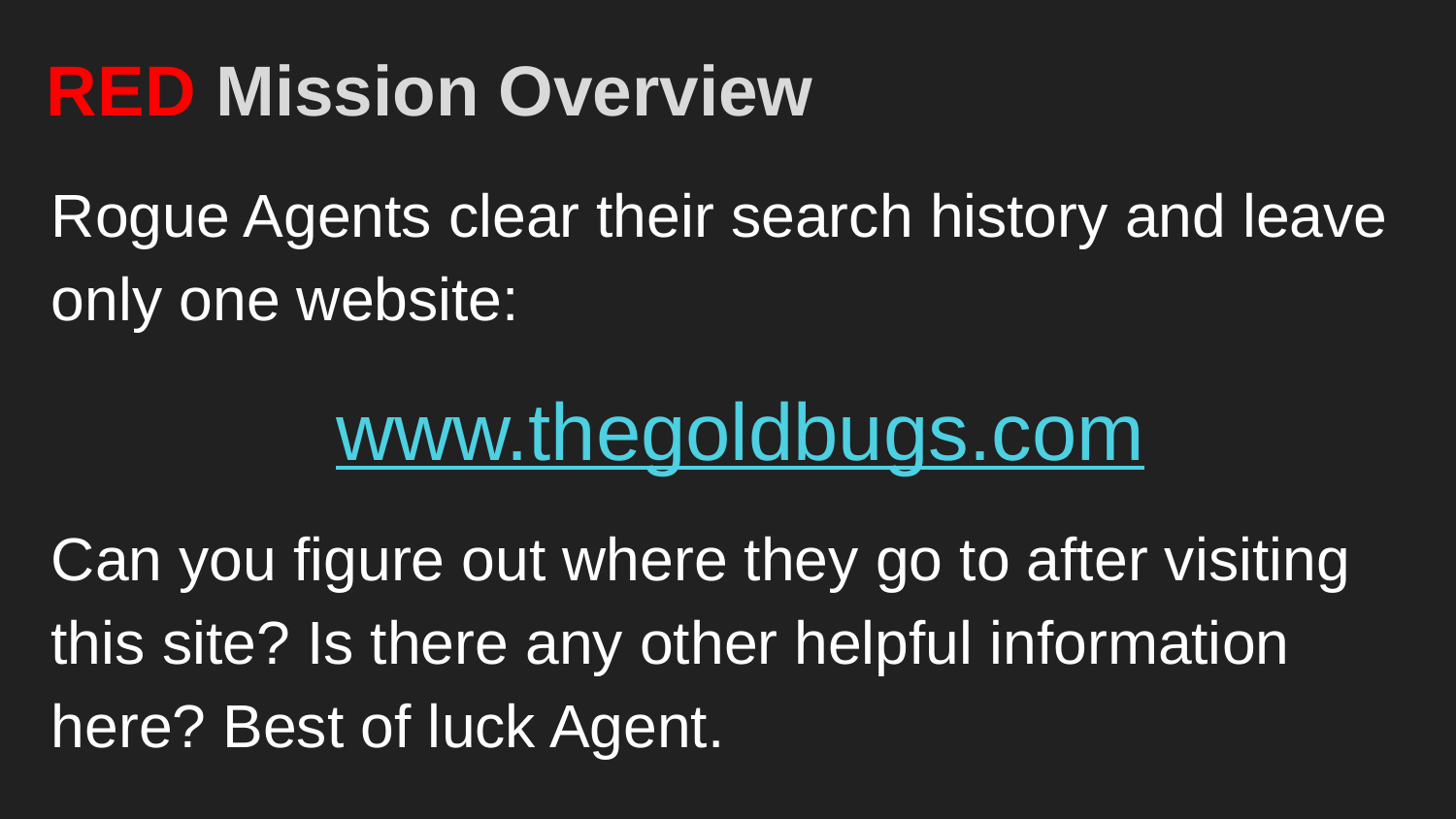

# RED Mission Overview
Rogue Agents clear their search history and leave only one website:
                 www.thegoldbugs.com
Can you figure out where they go to after visiting this site? Is there any other helpful information here? Best of luck Agent.